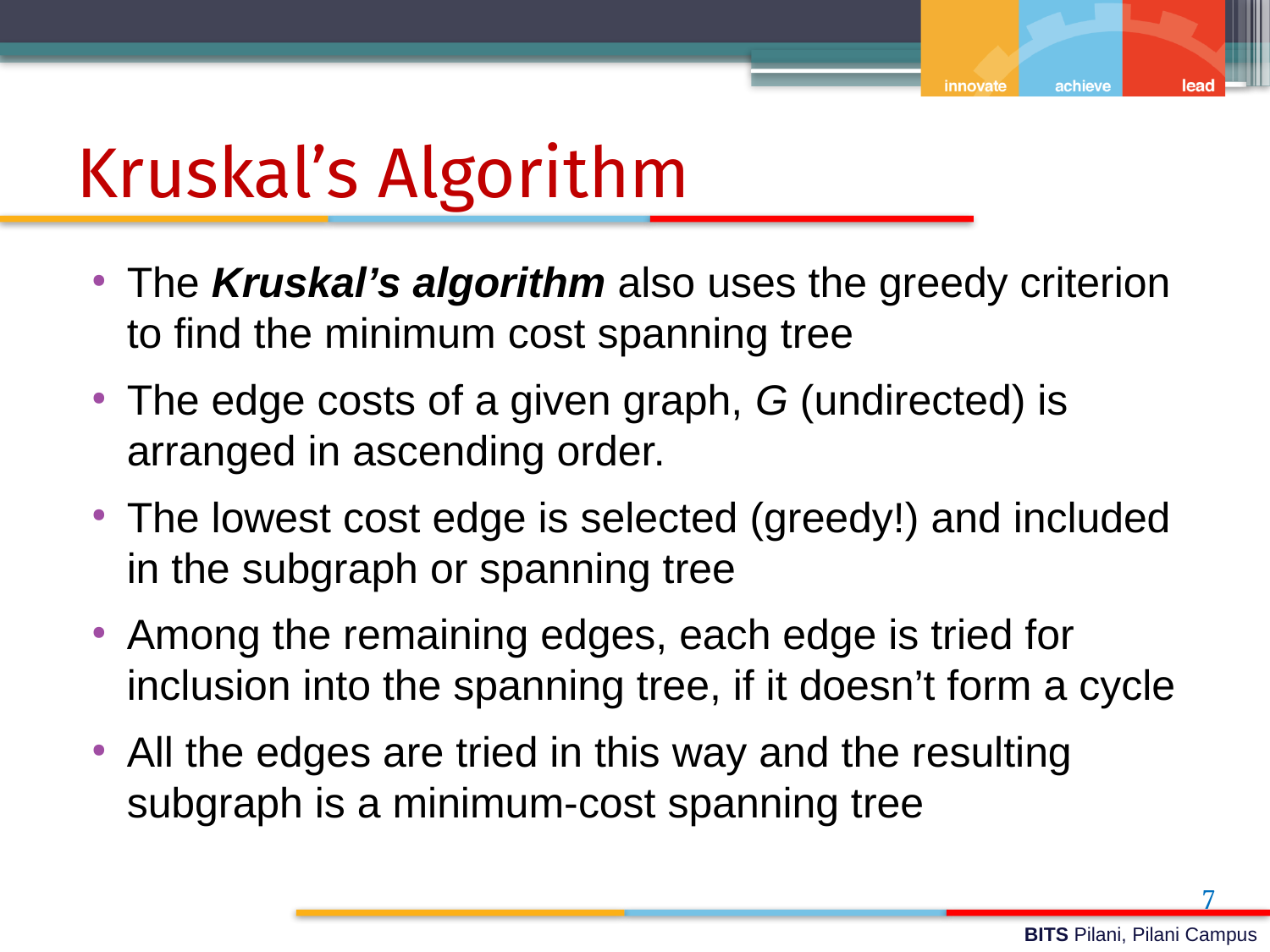

# Kruskal’s Algorithm
The Kruskal’s algorithm also uses the greedy criterion to find the minimum cost spanning tree
The edge costs of a given graph, G (undirected) is arranged in ascending order.
The lowest cost edge is selected (greedy!) and included in the subgraph or spanning tree
Among the remaining edges, each edge is tried for inclusion into the spanning tree, if it doesn’t form a cycle
All the edges are tried in this way and the resulting subgraph is a minimum-cost spanning tree

7